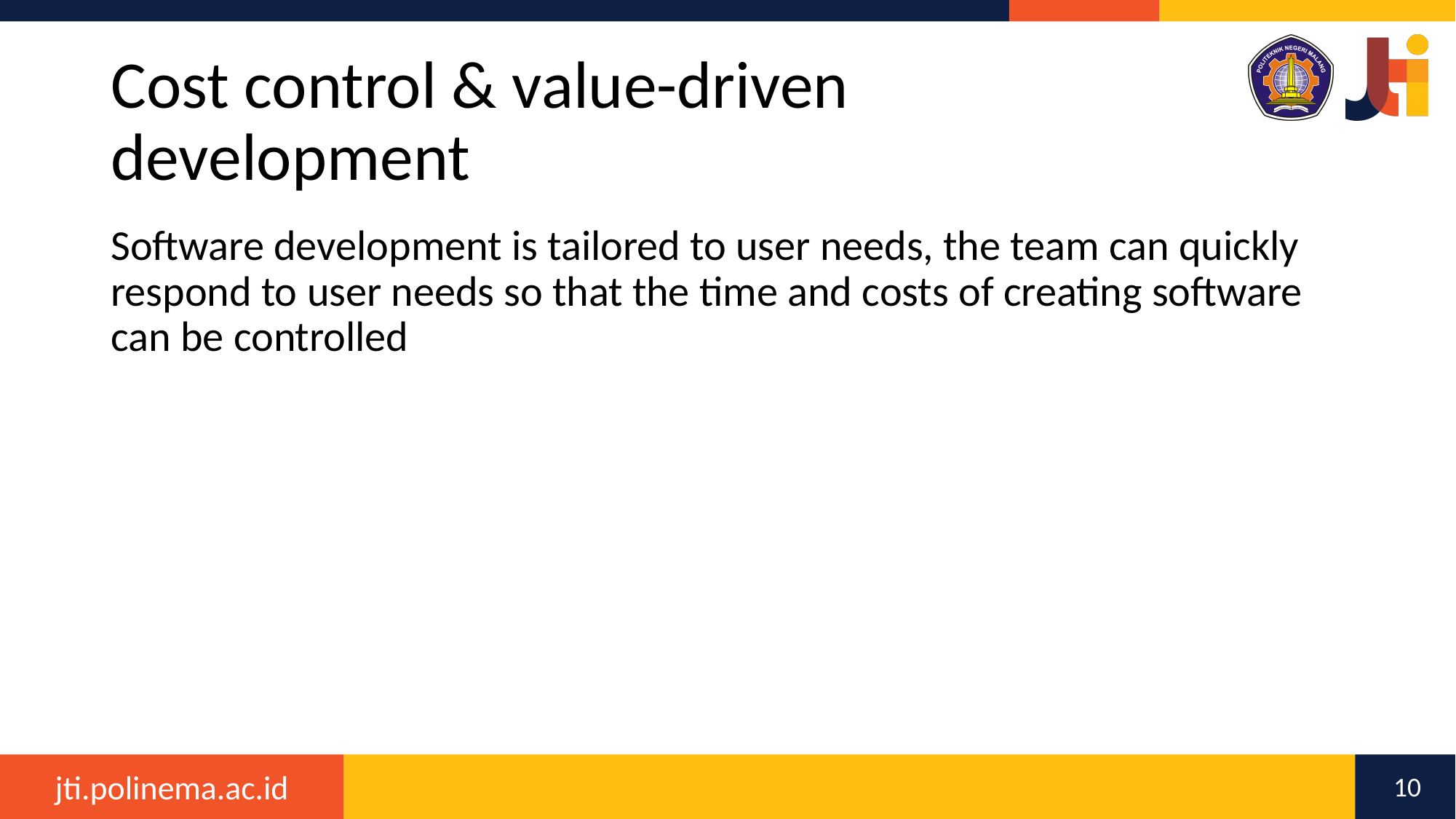

# Cost control & value-driven development
Software development is tailored to user needs, the team can quickly respond to user needs so that the time and costs of creating software can be controlled

10